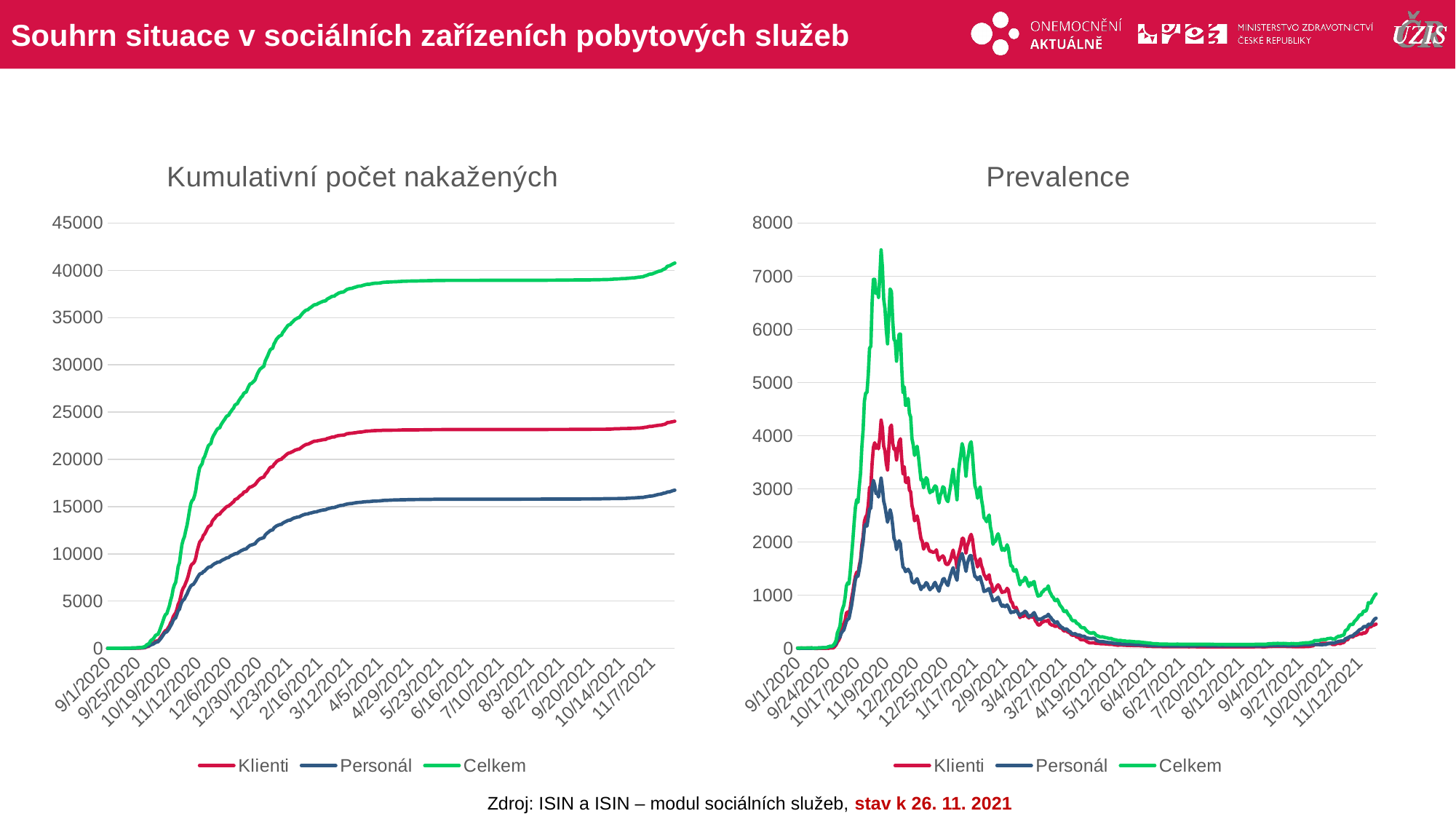

# Souhrn situace v sociálních zařízeních pobytových služeb

### Chart: Kumulativní počet nakažených

| Category | Klienti | Personál | Celkem |
|---|---|---|---|
| 44075 | 6.0 | 1.0 | 7.0 |
| 44076 | 6.0 | 1.0 | 7.0 |
| 44077 | 6.0 | 1.0 | 7.0 |
| 44078 | 6.0 | 4.0 | 10.0 |
| 44079 | 6.0 | 4.0 | 10.0 |
| 44080 | 6.0 | 4.0 | 10.0 |
| 44081 | 6.0 | 4.0 | 10.0 |
| 44082 | 7.0 | 4.0 | 11.0 |
| 44083 | 8.0 | 6.0 | 14.0 |
| 44084 | 8.0 | 7.0 | 15.0 |
| 44085 | 8.0 | 8.0 | 16.0 |
| 44086 | 11.0 | 9.0 | 20.0 |
| 44087 | 12.0 | 9.0 | 21.0 |
| 44088 | 12.0 | 12.0 | 24.0 |
| 44089 | 12.0 | 13.0 | 25.0 |
| 44090 | 12.0 | 15.0 | 27.0 |
| 44091 | 12.0 | 17.0 | 29.0 |
| 44092 | 14.0 | 19.0 | 33.0 |
| 44093 | 15.0 | 20.0 | 35.0 |
| 44094 | 18.0 | 24.0 | 42.0 |
| 44095 | 19.0 | 29.0 | 48.0 |
| 44096 | 19.0 | 33.0 | 52.0 |
| 44097 | 20.0 | 34.0 | 54.0 |
| 44098 | 23.0 | 38.0 | 61.0 |
| 44099 | 24.0 | 50.0 | 74.0 |
| 44100 | 29.0 | 57.0 | 86.0 |
| 44101 | 34.0 | 59.0 | 93.0 |
| 44102 | 37.0 | 63.0 | 100.0 |
| 44103 | 42.0 | 86.0 | 128.0 |
| 44104 | 70.0 | 96.0 | 166.0 |
| 44105 | 100.0 | 126.0 | 226.0 |
| 44106 | 160.0 | 218.0 | 378.0 |
| 44107 | 196.0 | 249.0 | 445.0 |
| 44108 | 250.0 | 278.0 | 528.0 |
| 44109 | 409.0 | 357.0 | 766.0 |
| 44110 | 491.0 | 403.0 | 894.0 |
| 44111 | 536.0 | 445.0 | 981.0 |
| 44112 | 614.0 | 529.0 | 1143.0 |
| 44113 | 753.0 | 616.0 | 1369.0 |
| 44114 | 783.0 | 667.0 | 1450.0 |
| 44115 | 794.0 | 692.0 | 1486.0 |
| 44116 | 932.0 | 846.0 | 1778.0 |
| 44117 | 1154.0 | 1000.0 | 2154.0 |
| 44118 | 1335.0 | 1190.0 | 2525.0 |
| 44119 | 1525.0 | 1386.0 | 2911.0 |
| 44120 | 1730.0 | 1597.0 | 3327.0 |
| 44121 | 1885.0 | 1700.0 | 3585.0 |
| 44122 | 1926.0 | 1748.0 | 3674.0 |
| 44123 | 2168.0 | 1936.0 | 4104.0 |
| 44124 | 2365.0 | 2128.0 | 4493.0 |
| 44125 | 2691.0 | 2385.0 | 5076.0 |
| 44126 | 2918.0 | 2620.0 | 5538.0 |
| 44127 | 3333.0 | 2954.0 | 6287.0 |
| 44128 | 3560.0 | 3141.0 | 6701.0 |
| 44129 | 3755.0 | 3231.0 | 6986.0 |
| 44130 | 4142.0 | 3603.0 | 7745.0 |
| 44131 | 4664.0 | 3999.0 | 8663.0 |
| 44132 | 4924.0 | 4132.0 | 9056.0 |
| 44133 | 5460.0 | 4600.0 | 10060.0 |
| 44134 | 6047.0 | 4931.0 | 10978.0 |
| 44135 | 6383.0 | 5113.0 | 11496.0 |
| 44136 | 6595.0 | 5229.0 | 11824.0 |
| 44137 | 6926.0 | 5525.0 | 12451.0 |
| 44138 | 7258.0 | 5754.0 | 13012.0 |
| 44139 | 7682.0 | 6081.0 | 13763.0 |
| 44140 | 8215.0 | 6359.0 | 14574.0 |
| 44141 | 8702.0 | 6598.0 | 15300.0 |
| 44142 | 8916.0 | 6714.0 | 15630.0 |
| 44143 | 8994.0 | 6761.0 | 15755.0 |
| 44144 | 9196.0 | 6957.0 | 16153.0 |
| 44145 | 9581.0 | 7159.0 | 16740.0 |
| 44146 | 10257.0 | 7420.0 | 17677.0 |
| 44147 | 10755.0 | 7649.0 | 18404.0 |
| 44148 | 11235.0 | 7853.0 | 19088.0 |
| 44149 | 11414.0 | 7925.0 | 19339.0 |
| 44150 | 11578.0 | 7955.0 | 19533.0 |
| 44151 | 11960.0 | 8130.0 | 20090.0 |
| 44152 | 12097.0 | 8176.0 | 20273.0 |
| 44153 | 12366.0 | 8337.0 | 20703.0 |
| 44154 | 12635.0 | 8462.0 | 21097.0 |
| 44155 | 12873.0 | 8582.0 | 21455.0 |
| 44156 | 12967.0 | 8616.0 | 21583.0 |
| 44157 | 13058.0 | 8633.0 | 21691.0 |
| 44158 | 13437.0 | 8773.0 | 22210.0 |
| 44159 | 13635.0 | 8878.0 | 22513.0 |
| 44160 | 13759.0 | 8970.0 | 22729.0 |
| 44161 | 13953.0 | 9025.0 | 22978.0 |
| 44162 | 14092.0 | 9107.0 | 23199.0 |
| 44163 | 14170.0 | 9130.0 | 23300.0 |
| 44164 | 14198.0 | 9145.0 | 23343.0 |
| 44165 | 14413.0 | 9253.0 | 23666.0 |
| 44166 | 14536.0 | 9338.0 | 23874.0 |
| 44167 | 14668.0 | 9404.0 | 24072.0 |
| 44168 | 14800.0 | 9459.0 | 24259.0 |
| 44169 | 14941.0 | 9548.0 | 24489.0 |
| 44170 | 15030.0 | 9587.0 | 24617.0 |
| 44171 | 15050.0 | 9611.0 | 24661.0 |
| 44172 | 15192.0 | 9733.0 | 24925.0 |
| 44173 | 15281.0 | 9809.0 | 25090.0 |
| 44174 | 15422.0 | 9871.0 | 25293.0 |
| 44175 | 15506.0 | 9931.0 | 25437.0 |
| 44176 | 15736.0 | 10009.0 | 25745.0 |
| 44177 | 15803.0 | 10030.0 | 25833.0 |
| 44178 | 15853.0 | 10046.0 | 25899.0 |
| 44179 | 16001.0 | 10176.0 | 26177.0 |
| 44180 | 16134.0 | 10248.0 | 26382.0 |
| 44181 | 16234.0 | 10342.0 | 26576.0 |
| 44182 | 16302.0 | 10393.0 | 26695.0 |
| 44183 | 16517.0 | 10468.0 | 26985.0 |
| 44184 | 16578.0 | 10495.0 | 27073.0 |
| 44185 | 16599.0 | 10522.0 | 27121.0 |
| 44186 | 16777.0 | 10679.0 | 27456.0 |
| 44187 | 16952.0 | 10789.0 | 27741.0 |
| 44188 | 17074.0 | 10903.0 | 27977.0 |
| 44189 | 17092.0 | 10931.0 | 28023.0 |
| 44190 | 17163.0 | 10975.0 | 28138.0 |
| 44191 | 17241.0 | 11024.0 | 28265.0 |
| 44192 | 17338.0 | 11070.0 | 28408.0 |
| 44193 | 17503.0 | 11259.0 | 28762.0 |
| 44194 | 17688.0 | 11404.0 | 29092.0 |
| 44195 | 17832.0 | 11514.0 | 29346.0 |
| 44196 | 17965.0 | 11598.0 | 29563.0 |
| 44197 | 18030.0 | 11626.0 | 29656.0 |
| 44198 | 18089.0 | 11683.0 | 29772.0 |
| 44199 | 18130.0 | 11718.0 | 29848.0 |
| 44200 | 18398.0 | 11985.0 | 30383.0 |
| 44201 | 18550.0 | 12128.0 | 30678.0 |
| 44202 | 18714.0 | 12239.0 | 30953.0 |
| 44203 | 18947.0 | 12337.0 | 31284.0 |
| 44204 | 19132.0 | 12457.0 | 31589.0 |
| 44205 | 19193.0 | 12505.0 | 31698.0 |
| 44206 | 19223.0 | 12529.0 | 31752.0 |
| 44207 | 19461.0 | 12756.0 | 32217.0 |
| 44208 | 19587.0 | 12851.0 | 32438.0 |
| 44209 | 19761.0 | 12957.0 | 32718.0 |
| 44210 | 19858.0 | 13010.0 | 32868.0 |
| 44211 | 19943.0 | 13074.0 | 33017.0 |
| 44212 | 19978.0 | 13105.0 | 33083.0 |
| 44213 | 20023.0 | 13131.0 | 33154.0 |
| 44214 | 20184.0 | 13254.0 | 33438.0 |
| 44215 | 20262.0 | 13328.0 | 33590.0 |
| 44216 | 20408.0 | 13399.0 | 33807.0 |
| 44217 | 20514.0 | 13458.0 | 33972.0 |
| 44218 | 20628.0 | 13536.0 | 34164.0 |
| 44219 | 20681.0 | 13562.0 | 34243.0 |
| 44220 | 20705.0 | 13573.0 | 34278.0 |
| 44221 | 20790.0 | 13662.0 | 34452.0 |
| 44222 | 20831.0 | 13738.0 | 34569.0 |
| 44223 | 20926.0 | 13797.0 | 34723.0 |
| 44224 | 20992.0 | 13829.0 | 34821.0 |
| 44225 | 21029.0 | 13875.0 | 34904.0 |
| 44226 | 21078.0 | 13904.0 | 34982.0 |
| 44227 | 21087.0 | 13913.0 | 35000.0 |
| 44228 | 21192.0 | 13991.0 | 35183.0 |
| 44229 | 21286.0 | 14059.0 | 35345.0 |
| 44230 | 21388.0 | 14115.0 | 35503.0 |
| 44231 | 21470.0 | 14156.0 | 35626.0 |
| 44232 | 21554.0 | 14202.0 | 35756.0 |
| 44233 | 21596.0 | 14212.0 | 35808.0 |
| 44234 | 21612.0 | 14229.0 | 35841.0 |
| 44235 | 21676.0 | 14297.0 | 35973.0 |
| 44236 | 21742.0 | 14318.0 | 36060.0 |
| 44237 | 21809.0 | 14351.0 | 36160.0 |
| 44238 | 21874.0 | 14389.0 | 36263.0 |
| 44239 | 21926.0 | 14428.0 | 36354.0 |
| 44240 | 21934.0 | 14443.0 | 36377.0 |
| 44241 | 21947.0 | 14453.0 | 36400.0 |
| 44242 | 21984.0 | 14515.0 | 36499.0 |
| 44243 | 22002.0 | 14548.0 | 36550.0 |
| 44244 | 22032.0 | 14584.0 | 36616.0 |
| 44245 | 22060.0 | 14612.0 | 36672.0 |
| 44246 | 22086.0 | 14646.0 | 36732.0 |
| 44247 | 22104.0 | 14652.0 | 36756.0 |
| 44248 | 22109.0 | 14670.0 | 36779.0 |
| 44249 | 22199.0 | 14741.0 | 36940.0 |
| 44250 | 22234.0 | 14785.0 | 37019.0 |
| 44251 | 22268.0 | 14819.0 | 37087.0 |
| 44252 | 22314.0 | 14850.0 | 37164.0 |
| 44253 | 22360.0 | 14888.0 | 37248.0 |
| 44254 | 22369.0 | 14897.0 | 37266.0 |
| 44255 | 22372.0 | 14906.0 | 37278.0 |
| 44256 | 22450.0 | 14962.0 | 37412.0 |
| 44257 | 22478.0 | 15000.0 | 37478.0 |
| 44258 | 22524.0 | 15055.0 | 37579.0 |
| 44259 | 22533.0 | 15092.0 | 37625.0 |
| 44260 | 22555.0 | 15120.0 | 37675.0 |
| 44261 | 22560.0 | 15134.0 | 37694.0 |
| 44262 | 22565.0 | 15143.0 | 37708.0 |
| 44263 | 22592.0 | 15202.0 | 37794.0 |
| 44264 | 22664.0 | 15239.0 | 37903.0 |
| 44265 | 22719.0 | 15268.0 | 37987.0 |
| 44266 | 22731.0 | 15294.0 | 38025.0 |
| 44267 | 22756.0 | 15312.0 | 38068.0 |
| 44268 | 22765.0 | 15323.0 | 38088.0 |
| 44269 | 22771.0 | 15330.0 | 38101.0 |
| 44270 | 22797.0 | 15365.0 | 38162.0 |
| 44271 | 22817.0 | 15388.0 | 38205.0 |
| 44272 | 22824.0 | 15411.0 | 38235.0 |
| 44273 | 22861.0 | 15427.0 | 38288.0 |
| 44274 | 22879.0 | 15447.0 | 38326.0 |
| 44275 | 22888.0 | 15448.0 | 38336.0 |
| 44276 | 22892.0 | 15452.0 | 38344.0 |
| 44277 | 22906.0 | 15480.0 | 38386.0 |
| 44278 | 22935.0 | 15498.0 | 38433.0 |
| 44279 | 22954.0 | 15508.0 | 38462.0 |
| 44280 | 22985.0 | 15516.0 | 38501.0 |
| 44281 | 22991.0 | 15532.0 | 38523.0 |
| 44282 | 22994.0 | 15535.0 | 38529.0 |
| 44283 | 22998.0 | 15536.0 | 38534.0 |
| 44284 | 23019.0 | 15554.0 | 38573.0 |
| 44285 | 23029.0 | 15567.0 | 38596.0 |
| 44286 | 23038.0 | 15580.0 | 38618.0 |
| 44287 | 23047.0 | 15591.0 | 38638.0 |
| 44288 | 23050.0 | 15594.0 | 38644.0 |
| 44289 | 23053.0 | 15597.0 | 38650.0 |
| 44290 | 23055.0 | 15599.0 | 38654.0 |
| 44291 | 23056.0 | 15604.0 | 38660.0 |
| 44292 | 23061.0 | 15624.0 | 38685.0 |
| 44293 | 23079.0 | 15640.0 | 38719.0 |
| 44294 | 23080.0 | 15656.0 | 38736.0 |
| 44295 | 23083.0 | 15664.0 | 38747.0 |
| 44296 | 23084.0 | 15668.0 | 38752.0 |
| 44297 | 23084.0 | 15669.0 | 38753.0 |
| 44298 | 23084.0 | 15677.0 | 38761.0 |
| 44299 | 23086.0 | 15683.0 | 38769.0 |
| 44300 | 23087.0 | 15687.0 | 38774.0 |
| 44301 | 23090.0 | 15693.0 | 38783.0 |
| 44302 | 23091.0 | 15699.0 | 38790.0 |
| 44303 | 23092.0 | 15700.0 | 38792.0 |
| 44304 | 23093.0 | 15701.0 | 38794.0 |
| 44305 | 23098.0 | 15711.0 | 38809.0 |
| 44306 | 23102.0 | 15714.0 | 38816.0 |
| 44307 | 23105.0 | 15717.0 | 38822.0 |
| 44308 | 23114.0 | 15721.0 | 38835.0 |
| 44309 | 23118.0 | 15724.0 | 38842.0 |
| 44310 | 23119.0 | 15725.0 | 38844.0 |
| 44311 | 23119.0 | 15725.0 | 38844.0 |
| 44312 | 23120.0 | 15731.0 | 38851.0 |
| 44313 | 23123.0 | 15737.0 | 38860.0 |
| 44314 | 23124.0 | 15739.0 | 38863.0 |
| 44315 | 23126.0 | 15741.0 | 38867.0 |
| 44316 | 23127.0 | 15745.0 | 38872.0 |
| 44317 | 23127.0 | 15745.0 | 38872.0 |
| 44318 | 23127.0 | 15746.0 | 38873.0 |
| 44319 | 23127.0 | 15748.0 | 38875.0 |
| 44320 | 23127.0 | 15750.0 | 38877.0 |
| 44321 | 23129.0 | 15751.0 | 38880.0 |
| 44322 | 23129.0 | 15756.0 | 38885.0 |
| 44323 | 23130.0 | 15758.0 | 38888.0 |
| 44324 | 23130.0 | 15759.0 | 38889.0 |
| 44325 | 23133.0 | 15759.0 | 38892.0 |
| 44326 | 23138.0 | 15760.0 | 38898.0 |
| 44327 | 23140.0 | 15764.0 | 38904.0 |
| 44328 | 23140.0 | 15764.0 | 38904.0 |
| 44329 | 23142.0 | 15766.0 | 38908.0 |
| 44330 | 23145.0 | 15767.0 | 38912.0 |
| 44331 | 23146.0 | 15767.0 | 38913.0 |
| 44332 | 23146.0 | 15767.0 | 38913.0 |
| 44333 | 23149.0 | 15771.0 | 38920.0 |
| 44334 | 23149.0 | 15775.0 | 38924.0 |
| 44335 | 23151.0 | 15776.0 | 38927.0 |
| 44336 | 23151.0 | 15779.0 | 38930.0 |
| 44337 | 23151.0 | 15779.0 | 38930.0 |
| 44338 | 23151.0 | 15779.0 | 38930.0 |
| 44339 | 23151.0 | 15779.0 | 38930.0 |
| 44340 | 23153.0 | 15781.0 | 38934.0 |
| 44341 | 23153.0 | 15782.0 | 38935.0 |
| 44342 | 23153.0 | 15783.0 | 38936.0 |
| 44343 | 23153.0 | 15784.0 | 38937.0 |
| 44344 | 23153.0 | 15784.0 | 38937.0 |
| 44345 | 23153.0 | 15784.0 | 38937.0 |
| 44346 | 23153.0 | 15784.0 | 38937.0 |
| 44347 | 23153.0 | 15784.0 | 38937.0 |
| 44348 | 23153.0 | 15784.0 | 38937.0 |
| 44349 | 23156.0 | 15784.0 | 38940.0 |
| 44350 | 23157.0 | 15785.0 | 38942.0 |
| 44351 | 23157.0 | 15785.0 | 38942.0 |
| 44352 | 23157.0 | 15785.0 | 38942.0 |
| 44353 | 23157.0 | 15785.0 | 38942.0 |
| 44354 | 23157.0 | 15785.0 | 38942.0 |
| 44355 | 23157.0 | 15785.0 | 38942.0 |
| 44356 | 23157.0 | 15785.0 | 38942.0 |
| 44357 | 23157.0 | 15785.0 | 38942.0 |
| 44358 | 23158.0 | 15785.0 | 38943.0 |
| 44359 | 23158.0 | 15785.0 | 38943.0 |
| 44360 | 23158.0 | 15785.0 | 38943.0 |
| 44361 | 23158.0 | 15785.0 | 38943.0 |
| 44362 | 23158.0 | 15785.0 | 38943.0 |
| 44363 | 23158.0 | 15785.0 | 38943.0 |
| 44364 | 23159.0 | 15785.0 | 38944.0 |
| 44365 | 23159.0 | 15785.0 | 38944.0 |
| 44366 | 23159.0 | 15785.0 | 38944.0 |
| 44367 | 23159.0 | 15785.0 | 38944.0 |
| 44368 | 23159.0 | 15785.0 | 38944.0 |
| 44369 | 23159.0 | 15785.0 | 38944.0 |
| 44370 | 23160.0 | 15785.0 | 38945.0 |
| 44371 | 23161.0 | 15785.0 | 38946.0 |
| 44372 | 23161.0 | 15785.0 | 38946.0 |
| 44373 | 23161.0 | 15785.0 | 38946.0 |
| 44374 | 23161.0 | 15785.0 | 38946.0 |
| 44375 | 23161.0 | 15785.0 | 38946.0 |
| 44376 | 23161.0 | 15785.0 | 38946.0 |
| 44377 | 23161.0 | 15786.0 | 38947.0 |
| 44378 | 23162.0 | 15786.0 | 38948.0 |
| 44379 | 23162.0 | 15786.0 | 38948.0 |
| 44380 | 23162.0 | 15786.0 | 38948.0 |
| 44381 | 23163.0 | 15786.0 | 38949.0 |
| 44382 | 23163.0 | 15786.0 | 38949.0 |
| 44383 | 23163.0 | 15786.0 | 38949.0 |
| 44384 | 23163.0 | 15786.0 | 38949.0 |
| 44385 | 23164.0 | 15786.0 | 38950.0 |
| 44386 | 23164.0 | 15786.0 | 38950.0 |
| 44387 | 23164.0 | 15786.0 | 38950.0 |
| 44388 | 23164.0 | 15787.0 | 38951.0 |
| 44389 | 23164.0 | 15787.0 | 38951.0 |
| 44390 | 23164.0 | 15787.0 | 38951.0 |
| 44391 | 23164.0 | 15787.0 | 38951.0 |
| 44392 | 23164.0 | 15787.0 | 38951.0 |
| 44393 | 23164.0 | 15787.0 | 38951.0 |
| 44394 | 23164.0 | 15787.0 | 38951.0 |
| 44395 | 23164.0 | 15787.0 | 38951.0 |
| 44396 | 23164.0 | 15787.0 | 38951.0 |
| 44397 | 23164.0 | 15787.0 | 38951.0 |
| 44398 | 23164.0 | 15788.0 | 38952.0 |
| 44399 | 23164.0 | 15788.0 | 38952.0 |
| 44400 | 23164.0 | 15788.0 | 38952.0 |
| 44401 | 23165.0 | 15788.0 | 38953.0 |
| 44402 | 23165.0 | 15788.0 | 38953.0 |
| 44403 | 23165.0 | 15788.0 | 38953.0 |
| 44404 | 23165.0 | 15789.0 | 38954.0 |
| 44405 | 23165.0 | 15791.0 | 38956.0 |
| 44406 | 23165.0 | 15791.0 | 38956.0 |
| 44407 | 23165.0 | 15791.0 | 38956.0 |
| 44408 | 23165.0 | 15791.0 | 38956.0 |
| 44409 | 23165.0 | 15791.0 | 38956.0 |
| 44410 | 23165.0 | 15791.0 | 38956.0 |
| 44411 | 23165.0 | 15791.0 | 38956.0 |
| 44412 | 23165.0 | 15791.0 | 38956.0 |
| 44413 | 23165.0 | 15791.0 | 38956.0 |
| 44414 | 23165.0 | 15791.0 | 38956.0 |
| 44415 | 23165.0 | 15791.0 | 38956.0 |
| 44416 | 23165.0 | 15792.0 | 38957.0 |
| 44417 | 23165.0 | 15792.0 | 38957.0 |
| 44418 | 23165.0 | 15792.0 | 38957.0 |
| 44419 | 23165.0 | 15793.0 | 38958.0 |
| 44420 | 23165.0 | 15793.0 | 38958.0 |
| 44421 | 23165.0 | 15793.0 | 38958.0 |
| 44422 | 23165.0 | 15793.0 | 38958.0 |
| 44423 | 23165.0 | 15793.0 | 38958.0 |
| 44424 | 23166.0 | 15793.0 | 38959.0 |
| 44425 | 23167.0 | 15793.0 | 38960.0 |
| 44426 | 23167.0 | 15793.0 | 38960.0 |
| 44427 | 23168.0 | 15793.0 | 38961.0 |
| 44428 | 23168.0 | 15793.0 | 38961.0 |
| 44429 | 23168.0 | 15793.0 | 38961.0 |
| 44430 | 23168.0 | 15793.0 | 38961.0 |
| 44431 | 23170.0 | 15794.0 | 38964.0 |
| 44432 | 23170.0 | 15794.0 | 38964.0 |
| 44433 | 23170.0 | 15794.0 | 38964.0 |
| 44434 | 23170.0 | 15795.0 | 38965.0 |
| 44435 | 23170.0 | 15796.0 | 38966.0 |
| 44436 | 23170.0 | 15797.0 | 38967.0 |
| 44437 | 23170.0 | 15797.0 | 38967.0 |
| 44438 | 23170.0 | 15797.0 | 38967.0 |
| 44439 | 23170.0 | 15797.0 | 38967.0 |
| 44440 | 23171.0 | 15799.0 | 38970.0 |
| 44441 | 23175.0 | 15800.0 | 38975.0 |
| 44442 | 23177.0 | 15801.0 | 38978.0 |
| 44443 | 23178.0 | 15801.0 | 38979.0 |
| 44444 | 23178.0 | 15801.0 | 38979.0 |
| 44445 | 23182.0 | 15802.0 | 38984.0 |
| 44446 | 23182.0 | 15804.0 | 38986.0 |
| 44447 | 23182.0 | 15805.0 | 38987.0 |
| 44448 | 23183.0 | 15806.0 | 38989.0 |
| 44449 | 23183.0 | 15806.0 | 38989.0 |
| 44450 | 23183.0 | 15806.0 | 38989.0 |
| 44451 | 23183.0 | 15807.0 | 38990.0 |
| 44452 | 23184.0 | 15807.0 | 38991.0 |
| 44453 | 23184.0 | 15808.0 | 38992.0 |
| 44454 | 23184.0 | 15808.0 | 38992.0 |
| 44455 | 23184.0 | 15808.0 | 38992.0 |
| 44456 | 23184.0 | 15808.0 | 38992.0 |
| 44457 | 23184.0 | 15809.0 | 38993.0 |
| 44458 | 23184.0 | 15809.0 | 38993.0 |
| 44459 | 23185.0 | 15813.0 | 38998.0 |
| 44460 | 23188.0 | 15816.0 | 39004.0 |
| 44461 | 23189.0 | 15818.0 | 39007.0 |
| 44462 | 23189.0 | 15818.0 | 39007.0 |
| 44463 | 23189.0 | 15818.0 | 39007.0 |
| 44464 | 23189.0 | 15819.0 | 39008.0 |
| 44465 | 23189.0 | 15819.0 | 39008.0 |
| 44466 | 23191.0 | 15824.0 | 39015.0 |
| 44467 | 23191.0 | 15826.0 | 39017.0 |
| 44468 | 23192.0 | 15833.0 | 39025.0 |
| 44469 | 23192.0 | 15836.0 | 39028.0 |
| 44470 | 23193.0 | 15838.0 | 39031.0 |
| 44471 | 23194.0 | 15838.0 | 39032.0 |
| 44472 | 23195.0 | 15838.0 | 39033.0 |
| 44473 | 23197.0 | 15841.0 | 39038.0 |
| 44474 | 23199.0 | 15846.0 | 39045.0 |
| 44475 | 23210.0 | 15848.0 | 39058.0 |
| 44476 | 23212.0 | 15849.0 | 39061.0 |
| 44477 | 23237.0 | 15851.0 | 39088.0 |
| 44478 | 23238.0 | 15852.0 | 39090.0 |
| 44479 | 23238.0 | 15852.0 | 39090.0 |
| 44480 | 23239.0 | 15854.0 | 39093.0 |
| 44481 | 23239.0 | 15857.0 | 39096.0 |
| 44482 | 23259.0 | 15858.0 | 39117.0 |
| 44483 | 23262.0 | 15861.0 | 39123.0 |
| 44484 | 23264.0 | 15867.0 | 39131.0 |
| 44485 | 23264.0 | 15869.0 | 39133.0 |
| 44486 | 23264.0 | 15870.0 | 39134.0 |
| 44487 | 23270.0 | 15882.0 | 39152.0 |
| 44488 | 23274.0 | 15889.0 | 39163.0 |
| 44489 | 23278.0 | 15898.0 | 39176.0 |
| 44490 | 23280.0 | 15905.0 | 39185.0 |
| 44491 | 23285.0 | 15915.0 | 39200.0 |
| 44492 | 23286.0 | 15915.0 | 39201.0 |
| 44493 | 23287.0 | 15918.0 | 39205.0 |
| 44494 | 23301.0 | 15935.0 | 39236.0 |
| 44495 | 23310.0 | 15940.0 | 39250.0 |
| 44496 | 23320.0 | 15955.0 | 39275.0 |
| 44497 | 23320.0 | 15958.0 | 39278.0 |
| 44498 | 23338.0 | 15966.0 | 39304.0 |
| 44499 | 23345.0 | 15971.0 | 39316.0 |
| 44500 | 23356.0 | 15975.0 | 39331.0 |
| 44501 | 23391.0 | 16014.0 | 39405.0 |
| 44502 | 23404.0 | 16037.0 | 39441.0 |
| 44503 | 23420.0 | 16056.0 | 39476.0 |
| 44504 | 23464.0 | 16080.0 | 39544.0 |
| 44505 | 23487.0 | 16104.0 | 39591.0 |
| 44506 | 23493.0 | 16115.0 | 39608.0 |
| 44507 | 23497.0 | 16120.0 | 39617.0 |
| 44508 | 23525.0 | 16155.0 | 39680.0 |
| 44509 | 23547.0 | 16183.0 | 39730.0 |
| 44510 | 23566.0 | 16218.0 | 39784.0 |
| 44511 | 23587.0 | 16253.0 | 39840.0 |
| 44512 | 23604.0 | 16285.0 | 39889.0 |
| 44513 | 23618.0 | 16308.0 | 39926.0 |
| 44514 | 23623.0 | 16323.0 | 39946.0 |
| 44515 | 23660.0 | 16366.0 | 40026.0 |
| 44516 | 23685.0 | 16418.0 | 40103.0 |
| 44517 | 23719.0 | 16433.0 | 40152.0 |
| 44518 | 23777.0 | 16473.0 | 40250.0 |
| 44519 | 23886.0 | 16535.0 | 40421.0 |
| 44520 | 23907.0 | 16560.0 | 40467.0 |
| 44521 | 23920.0 | 16568.0 | 40488.0 |
| 44522 | 23959.0 | 16615.0 | 40574.0 |
| 44523 | 23979.0 | 16667.0 | 40646.0 |
| 44524 | 24004.0 | 16710.0 | 40714.0 |
| 44525 | 24036.0 | 16737.0 | 40773.0 |

### Chart: Prevalence

| Category | Klienti | Personál | Celkem |
|---|---|---|---|
| 44075 | 6.0 | 1.0 | 7.0 |
| 44076 | 6.0 | 0.0 | 6.0 |
| 44077 | 6.0 | 0.0 | 6.0 |
| 44078 | 6.0 | 3.0 | 9.0 |
| 44079 | 6.0 | 1.0 | 7.0 |
| 44080 | 6.0 | 1.0 | 7.0 |
| 44081 | 6.0 | 1.0 | 7.0 |
| 44082 | 7.0 | 1.0 | 8.0 |
| 44083 | 7.0 | 3.0 | 10.0 |
| 44084 | 6.0 | 3.0 | 9.0 |
| 44085 | 6.0 | 3.0 | 9.0 |
| 44086 | 9.0 | 3.0 | 12.0 |
| 44087 | 1.0 | 2.0 | 3.0 |
| 44088 | 0.0 | 5.0 | 5.0 |
| 44089 | 0.0 | 5.0 | 5.0 |
| 44090 | 0.0 | 7.0 | 7.0 |
| 44091 | 0.0 | 8.0 | 8.0 |
| 44092 | 2.0 | 8.0 | 10.0 |
| 44093 | 1.0 | 8.0 | 9.0 |
| 44094 | 3.0 | 11.0 | 14.0 |
| 44095 | 1.0 | 12.0 | 13.0 |
| 44096 | 0.0 | 13.0 | 13.0 |
| 44097 | 1.0 | 13.0 | 14.0 |
| 44098 | 4.0 | 17.0 | 21.0 |
| 44099 | 2.0 | 28.0 | 30.0 |
| 44100 | 7.0 | 32.0 | 39.0 |
| 44101 | 7.0 | 33.0 | 40.0 |
| 44102 | 7.0 | 36.0 | 43.0 |
| 44103 | 11.0 | 55.0 | 66.0 |
| 44104 | 38.0 | 60.0 | 98.0 |
| 44105 | 66.0 | 88.0 | 154.0 |
| 44106 | 119.0 | 174.0 | 293.0 |
| 44107 | 154.0 | 199.0 | 353.0 |
| 44108 | 206.0 | 212.0 | 418.0 |
| 44109 | 355.0 | 285.0 | 640.0 |
| 44110 | 427.0 | 321.0 | 748.0 |
| 44111 | 465.0 | 348.0 | 813.0 |
| 44112 | 533.0 | 428.0 | 961.0 |
| 44113 | 665.0 | 509.0 | 1174.0 |
| 44114 | 685.0 | 547.0 | 1232.0 |
| 44115 | 652.0 | 561.0 | 1213.0 |
| 44116 | 765.0 | 681.0 | 1446.0 |
| 44117 | 935.0 | 801.0 | 1736.0 |
| 44118 | 1065.0 | 965.0 | 2030.0 |
| 44119 | 1230.0 | 1130.0 | 2360.0 |
| 44120 | 1358.0 | 1296.0 | 2654.0 |
| 44121 | 1435.0 | 1362.0 | 2797.0 |
| 44122 | 1389.0 | 1357.0 | 2746.0 |
| 44123 | 1559.0 | 1491.0 | 3050.0 |
| 44124 | 1669.0 | 1630.0 | 3299.0 |
| 44125 | 1947.0 | 1846.0 | 3793.0 |
| 44126 | 2103.0 | 2003.0 | 4106.0 |
| 44127 | 2389.0 | 2261.0 | 4650.0 |
| 44128 | 2471.0 | 2334.0 | 4805.0 |
| 44129 | 2514.0 | 2299.0 | 4813.0 |
| 44130 | 2694.0 | 2455.0 | 5149.0 |
| 44131 | 3023.0 | 2624.0 | 5647.0 |
| 44132 | 3048.0 | 2636.0 | 5684.0 |
| 44133 | 3485.0 | 3028.0 | 6513.0 |
| 44134 | 3782.0 | 3160.0 | 6942.0 |
| 44135 | 3869.0 | 3073.0 | 6942.0 |
| 44136 | 3764.0 | 2913.0 | 6677.0 |
| 44137 | 3826.0 | 2925.0 | 6751.0 |
| 44138 | 3754.0 | 2848.0 | 6602.0 |
| 44139 | 3965.0 | 3032.0 | 6997.0 |
| 44140 | 4294.0 | 3203.0 | 7497.0 |
| 44141 | 4151.0 | 3021.0 | 7172.0 |
| 44142 | 3802.0 | 2771.0 | 6573.0 |
| 44143 | 3721.0 | 2670.0 | 6391.0 |
| 44144 | 3474.0 | 2517.0 | 5991.0 |
| 44145 | 3356.0 | 2373.0 | 5729.0 |
| 44146 | 3774.0 | 2488.0 | 6262.0 |
| 44147 | 4154.0 | 2608.0 | 6762.0 |
| 44148 | 4201.0 | 2510.0 | 6711.0 |
| 44149 | 3859.0 | 2308.0 | 6167.0 |
| 44150 | 3746.0 | 2065.0 | 5811.0 |
| 44151 | 3759.0 | 2016.0 | 5775.0 |
| 44152 | 3545.0 | 1858.0 | 5403.0 |
| 44153 | 3737.0 | 1957.0 | 5694.0 |
| 44154 | 3887.0 | 2025.0 | 5912.0 |
| 44155 | 3943.0 | 1970.0 | 5913.0 |
| 44156 | 3563.0 | 1714.0 | 5277.0 |
| 44157 | 3287.0 | 1530.0 | 4817.0 |
| 44158 | 3412.0 | 1508.0 | 4920.0 |
| 44159 | 3127.0 | 1444.0 | 4571.0 |
| 44160 | 3120.0 | 1466.0 | 4586.0 |
| 44161 | 3213.0 | 1488.0 | 4701.0 |
| 44162 | 2977.0 | 1445.0 | 4422.0 |
| 44163 | 2945.0 | 1408.0 | 4353.0 |
| 44164 | 2685.0 | 1261.0 | 3946.0 |
| 44165 | 2587.0 | 1238.0 | 3825.0 |
| 44166 | 2400.0 | 1231.0 | 3631.0 |
| 44167 | 2432.0 | 1277.0 | 3709.0 |
| 44168 | 2492.0 | 1311.0 | 3803.0 |
| 44169 | 2380.0 | 1242.0 | 3622.0 |
| 44170 | 2214.0 | 1180.0 | 3394.0 |
| 44171 | 2061.0 | 1105.0 | 3166.0 |
| 44172 | 2013.0 | 1166.0 | 3179.0 |
| 44173 | 1867.0 | 1153.0 | 3020.0 |
| 44174 | 1922.0 | 1190.0 | 3112.0 |
| 44175 | 1974.0 | 1237.0 | 3211.0 |
| 44176 | 1961.0 | 1215.0 | 3176.0 |
| 44177 | 1869.0 | 1144.0 | 3013.0 |
| 44178 | 1823.0 | 1102.0 | 2925.0 |
| 44179 | 1827.0 | 1138.0 | 2965.0 |
| 44180 | 1809.0 | 1142.0 | 2951.0 |
| 44181 | 1810.0 | 1209.0 | 3019.0 |
| 44182 | 1814.0 | 1242.0 | 3056.0 |
| 44183 | 1855.0 | 1180.0 | 3035.0 |
| 44184 | 1726.0 | 1124.0 | 2850.0 |
| 44185 | 1659.0 | 1074.0 | 2733.0 |
| 44186 | 1706.0 | 1171.0 | 2877.0 |
| 44187 | 1718.0 | 1215.0 | 2933.0 |
| 44188 | 1741.0 | 1299.0 | 3040.0 |
| 44189 | 1707.0 | 1314.0 | 3021.0 |
| 44190 | 1604.0 | 1258.0 | 2862.0 |
| 44191 | 1579.0 | 1214.0 | 2793.0 |
| 44192 | 1578.0 | 1182.0 | 2760.0 |
| 44193 | 1622.0 | 1292.0 | 2914.0 |
| 44194 | 1669.0 | 1379.0 | 3048.0 |
| 44195 | 1767.0 | 1453.0 | 3220.0 |
| 44196 | 1849.0 | 1518.0 | 3367.0 |
| 44197 | 1715.0 | 1422.0 | 3137.0 |
| 44198 | 1681.0 | 1348.0 | 3029.0 |
| 44199 | 1515.0 | 1281.0 | 2796.0 |
| 44200 | 1746.0 | 1532.0 | 3278.0 |
| 44201 | 1834.0 | 1652.0 | 3486.0 |
| 44202 | 1926.0 | 1725.0 | 3651.0 |
| 44203 | 2069.0 | 1784.0 | 3853.0 |
| 44204 | 2070.0 | 1683.0 | 3753.0 |
| 44205 | 1937.0 | 1568.0 | 3505.0 |
| 44206 | 1790.0 | 1449.0 | 3239.0 |
| 44207 | 1931.0 | 1592.0 | 3523.0 |
| 44208 | 1995.0 | 1674.0 | 3669.0 |
| 44209 | 2098.0 | 1743.0 | 3841.0 |
| 44210 | 2144.0 | 1744.0 | 3888.0 |
| 44211 | 2058.0 | 1601.0 | 3659.0 |
| 44212 | 1863.0 | 1455.0 | 3318.0 |
| 44213 | 1707.0 | 1347.0 | 3054.0 |
| 44214 | 1646.0 | 1343.0 | 2989.0 |
| 44215 | 1532.0 | 1292.0 | 2824.0 |
| 44216 | 1616.0 | 1323.0 | 2939.0 |
| 44217 | 1686.0 | 1350.0 | 3036.0 |
| 44218 | 1556.0 | 1255.0 | 2811.0 |
| 44219 | 1491.0 | 1179.0 | 2670.0 |
| 44220 | 1390.0 | 1069.0 | 2459.0 |
| 44221 | 1352.0 | 1082.0 | 2434.0 |
| 44222 | 1297.0 | 1086.0 | 2383.0 |
| 44223 | 1348.0 | 1113.0 | 2461.0 |
| 44224 | 1384.0 | 1124.0 | 2508.0 |
| 44225 | 1242.0 | 1040.0 | 2282.0 |
| 44226 | 1200.0 | 973.0 | 2173.0 |
| 44227 | 1063.0 | 895.0 | 1958.0 |
| 44228 | 1090.0 | 914.0 | 2004.0 |
| 44229 | 1113.0 | 904.0 | 2017.0 |
| 44230 | 1168.0 | 940.0 | 2108.0 |
| 44231 | 1196.0 | 960.0 | 2156.0 |
| 44232 | 1168.0 | 905.0 | 2073.0 |
| 44233 | 1106.0 | 835.0 | 1941.0 |
| 44234 | 1052.0 | 793.0 | 1845.0 |
| 44235 | 1066.0 | 814.0 | 1880.0 |
| 44236 | 1061.0 | 782.0 | 1843.0 |
| 44237 | 1084.0 | 794.0 | 1878.0 |
| 44238 | 1130.0 | 819.0 | 1949.0 |
| 44239 | 1095.0 | 781.0 | 1876.0 |
| 44240 | 974.0 | 722.0 | 1696.0 |
| 44241 | 882.0 | 671.0 | 1553.0 |
| 44242 | 861.0 | 688.0 | 1549.0 |
| 44243 | 777.0 | 679.0 | 1456.0 |
| 44244 | 756.0 | 698.0 | 1454.0 |
| 44245 | 771.0 | 712.0 | 1483.0 |
| 44246 | 711.0 | 683.0 | 1394.0 |
| 44247 | 650.0 | 644.0 | 1294.0 |
| 44248 | 578.0 | 617.0 | 1195.0 |
| 44249 | 623.0 | 646.0 | 1269.0 |
| 44250 | 597.0 | 658.0 | 1255.0 |
| 44251 | 608.0 | 674.0 | 1282.0 |
| 44252 | 638.0 | 698.0 | 1336.0 |
| 44253 | 625.0 | 676.0 | 1301.0 |
| 44254 | 592.0 | 627.0 | 1219.0 |
| 44255 | 573.0 | 592.0 | 1165.0 |
| 44256 | 620.0 | 615.0 | 1235.0 |
| 44257 | 586.0 | 608.0 | 1194.0 |
| 44258 | 593.0 | 648.0 | 1241.0 |
| 44259 | 585.0 | 673.0 | 1258.0 |
| 44260 | 517.0 | 622.0 | 1139.0 |
| 44261 | 488.0 | 571.0 | 1059.0 |
| 44262 | 444.0 | 538.0 | 982.0 |
| 44263 | 439.0 | 555.0 | 994.0 |
| 44264 | 455.0 | 540.0 | 995.0 |
| 44265 | 496.0 | 560.0 | 1056.0 |
| 44266 | 495.0 | 575.0 | 1070.0 |
| 44267 | 516.0 | 591.0 | 1107.0 |
| 44268 | 513.0 | 601.0 | 1114.0 |
| 44269 | 513.0 | 607.0 | 1120.0 |
| 44270 | 534.0 | 642.0 | 1176.0 |
| 44271 | 470.0 | 603.0 | 1073.0 |
| 44272 | 449.0 | 579.0 | 1028.0 |
| 44273 | 436.0 | 541.0 | 977.0 |
| 44274 | 436.0 | 520.0 | 956.0 |
| 44275 | 416.0 | 487.0 | 903.0 |
| 44276 | 415.0 | 481.0 | 896.0 |
| 44277 | 421.0 | 502.0 | 923.0 |
| 44278 | 422.0 | 457.0 | 879.0 |
| 44279 | 387.0 | 432.0 | 819.0 |
| 44280 | 383.0 | 404.0 | 787.0 |
| 44281 | 365.0 | 392.0 | 757.0 |
| 44282 | 331.0 | 369.0 | 700.0 |
| 44283 | 330.0 | 361.0 | 691.0 |
| 44284 | 342.0 | 367.0 | 709.0 |
| 44285 | 310.0 | 352.0 | 662.0 |
| 44286 | 301.0 | 325.0 | 626.0 |
| 44287 | 286.0 | 315.0 | 601.0 |
| 44288 | 257.0 | 290.0 | 547.0 |
| 44289 | 247.0 | 274.0 | 521.0 |
| 44290 | 246.0 | 273.0 | 519.0 |
| 44291 | 244.0 | 276.0 | 520.0 |
| 44292 | 214.0 | 260.0 | 474.0 |
| 44293 | 211.0 | 253.0 | 464.0 |
| 44294 | 196.0 | 251.0 | 447.0 |
| 44295 | 167.0 | 245.0 | 412.0 |
| 44296 | 162.0 | 229.0 | 391.0 |
| 44297 | 161.0 | 225.0 | 386.0 |
| 44298 | 160.0 | 230.0 | 390.0 |
| 44299 | 150.0 | 206.0 | 356.0 |
| 44300 | 128.0 | 199.0 | 327.0 |
| 44301 | 118.0 | 192.0 | 310.0 |
| 44302 | 104.0 | 188.0 | 292.0 |
| 44303 | 102.0 | 187.0 | 289.0 |
| 44304 | 103.0 | 184.0 | 287.0 |
| 44305 | 107.0 | 192.0 | 299.0 |
| 44306 | 101.0 | 186.0 | 287.0 |
| 44307 | 94.0 | 162.0 | 256.0 |
| 44308 | 93.0 | 144.0 | 237.0 |
| 44309 | 95.0 | 136.0 | 231.0 |
| 44310 | 89.0 | 129.0 | 218.0 |
| 44311 | 88.0 | 127.0 | 215.0 |
| 44312 | 88.0 | 130.0 | 218.0 |
| 44313 | 86.0 | 126.0 | 212.0 |
| 44314 | 85.0 | 121.0 | 206.0 |
| 44315 | 84.0 | 117.0 | 201.0 |
| 44316 | 84.0 | 113.0 | 197.0 |
| 44317 | 78.0 | 109.0 | 187.0 |
| 44318 | 78.0 | 108.0 | 186.0 |
| 44319 | 78.0 | 110.0 | 188.0 |
| 44320 | 75.0 | 99.0 | 174.0 |
| 44321 | 71.0 | 95.0 | 166.0 |
| 44322 | 65.0 | 96.0 | 161.0 |
| 44323 | 64.0 | 94.0 | 158.0 |
| 44324 | 58.0 | 89.0 | 147.0 |
| 44325 | 61.0 | 87.0 | 148.0 |
| 44326 | 64.0 | 87.0 | 151.0 |
| 44327 | 64.0 | 83.0 | 147.0 |
| 44328 | 61.0 | 79.0 | 140.0 |
| 44329 | 60.0 | 79.0 | 139.0 |
| 44330 | 59.0 | 79.0 | 138.0 |
| 44331 | 57.0 | 76.0 | 133.0 |
| 44332 | 56.0 | 76.0 | 132.0 |
| 44333 | 58.0 | 77.0 | 135.0 |
| 44334 | 54.0 | 78.0 | 132.0 |
| 44335 | 56.0 | 73.0 | 129.0 |
| 44336 | 53.0 | 74.0 | 127.0 |
| 44337 | 53.0 | 73.0 | 126.0 |
| 44338 | 52.0 | 70.0 | 122.0 |
| 44339 | 51.0 | 70.0 | 121.0 |
| 44340 | 52.0 | 72.0 | 124.0 |
| 44341 | 51.0 | 70.0 | 121.0 |
| 44342 | 50.0 | 67.0 | 117.0 |
| 44343 | 48.0 | 66.0 | 114.0 |
| 44344 | 47.0 | 64.0 | 111.0 |
| 44345 | 47.0 | 62.0 | 109.0 |
| 44346 | 44.0 | 62.0 | 106.0 |
| 44347 | 43.0 | 61.0 | 104.0 |
| 44348 | 42.0 | 58.0 | 100.0 |
| 44349 | 45.0 | 55.0 | 100.0 |
| 44350 | 41.0 | 54.0 | 95.0 |
| 44351 | 37.0 | 53.0 | 90.0 |
| 44352 | 36.0 | 53.0 | 89.0 |
| 44353 | 36.0 | 53.0 | 89.0 |
| 44354 | 36.0 | 52.0 | 88.0 |
| 44355 | 36.0 | 50.0 | 86.0 |
| 44356 | 35.0 | 48.0 | 83.0 |
| 44357 | 34.0 | 48.0 | 82.0 |
| 44358 | 35.0 | 48.0 | 83.0 |
| 44359 | 32.0 | 48.0 | 80.0 |
| 44360 | 32.0 | 48.0 | 80.0 |
| 44361 | 32.0 | 48.0 | 80.0 |
| 44362 | 32.0 | 48.0 | 80.0 |
| 44363 | 32.0 | 48.0 | 80.0 |
| 44364 | 32.0 | 47.0 | 79.0 |
| 44365 | 32.0 | 47.0 | 79.0 |
| 44366 | 32.0 | 47.0 | 79.0 |
| 44367 | 32.0 | 47.0 | 79.0 |
| 44368 | 32.0 | 47.0 | 79.0 |
| 44369 | 32.0 | 47.0 | 79.0 |
| 44370 | 33.0 | 47.0 | 80.0 |
| 44371 | 33.0 | 47.0 | 80.0 |
| 44372 | 32.0 | 46.0 | 78.0 |
| 44373 | 32.0 | 46.0 | 78.0 |
| 44374 | 32.0 | 46.0 | 78.0 |
| 44375 | 32.0 | 46.0 | 78.0 |
| 44376 | 32.0 | 46.0 | 78.0 |
| 44377 | 31.0 | 47.0 | 78.0 |
| 44378 | 32.0 | 47.0 | 79.0 |
| 44379 | 30.0 | 47.0 | 77.0 |
| 44380 | 30.0 | 47.0 | 77.0 |
| 44381 | 31.0 | 47.0 | 78.0 |
| 44382 | 31.0 | 47.0 | 78.0 |
| 44383 | 31.0 | 47.0 | 78.0 |
| 44384 | 31.0 | 47.0 | 78.0 |
| 44385 | 30.0 | 47.0 | 77.0 |
| 44386 | 30.0 | 47.0 | 77.0 |
| 44387 | 30.0 | 47.0 | 77.0 |
| 44388 | 30.0 | 48.0 | 78.0 |
| 44389 | 30.0 | 48.0 | 78.0 |
| 44390 | 30.0 | 48.0 | 78.0 |
| 44391 | 30.0 | 48.0 | 78.0 |
| 44392 | 30.0 | 48.0 | 78.0 |
| 44393 | 30.0 | 47.0 | 77.0 |
| 44394 | 30.0 | 47.0 | 77.0 |
| 44395 | 30.0 | 47.0 | 77.0 |
| 44396 | 30.0 | 47.0 | 77.0 |
| 44397 | 29.0 | 47.0 | 76.0 |
| 44398 | 29.0 | 48.0 | 77.0 |
| 44399 | 29.0 | 47.0 | 76.0 |
| 44400 | 29.0 | 47.0 | 76.0 |
| 44401 | 30.0 | 46.0 | 76.0 |
| 44402 | 29.0 | 46.0 | 75.0 |
| 44403 | 29.0 | 45.0 | 74.0 |
| 44404 | 29.0 | 46.0 | 75.0 |
| 44405 | 29.0 | 47.0 | 76.0 |
| 44406 | 29.0 | 47.0 | 76.0 |
| 44407 | 28.0 | 47.0 | 75.0 |
| 44408 | 28.0 | 47.0 | 75.0 |
| 44409 | 28.0 | 47.0 | 75.0 |
| 44410 | 28.0 | 47.0 | 75.0 |
| 44411 | 27.0 | 47.0 | 74.0 |
| 44412 | 27.0 | 47.0 | 74.0 |
| 44413 | 27.0 | 46.0 | 73.0 |
| 44414 | 27.0 | 46.0 | 73.0 |
| 44415 | 27.0 | 46.0 | 73.0 |
| 44416 | 27.0 | 47.0 | 74.0 |
| 44417 | 27.0 | 47.0 | 74.0 |
| 44418 | 27.0 | 46.0 | 73.0 |
| 44419 | 27.0 | 46.0 | 73.0 |
| 44420 | 27.0 | 46.0 | 73.0 |
| 44421 | 27.0 | 46.0 | 73.0 |
| 44422 | 27.0 | 46.0 | 73.0 |
| 44423 | 27.0 | 46.0 | 73.0 |
| 44424 | 28.0 | 46.0 | 74.0 |
| 44425 | 29.0 | 45.0 | 74.0 |
| 44426 | 29.0 | 45.0 | 74.0 |
| 44427 | 30.0 | 45.0 | 75.0 |
| 44428 | 29.0 | 45.0 | 74.0 |
| 44429 | 29.0 | 45.0 | 74.0 |
| 44430 | 29.0 | 45.0 | 74.0 |
| 44431 | 31.0 | 46.0 | 77.0 |
| 44432 | 31.0 | 46.0 | 77.0 |
| 44433 | 31.0 | 46.0 | 77.0 |
| 44434 | 31.0 | 46.0 | 77.0 |
| 44435 | 31.0 | 47.0 | 78.0 |
| 44436 | 30.0 | 47.0 | 77.0 |
| 44437 | 30.0 | 47.0 | 77.0 |
| 44438 | 30.0 | 47.0 | 77.0 |
| 44439 | 30.0 | 47.0 | 77.0 |
| 44440 | 31.0 | 49.0 | 80.0 |
| 44441 | 35.0 | 50.0 | 85.0 |
| 44442 | 37.0 | 51.0 | 88.0 |
| 44443 | 38.0 | 51.0 | 89.0 |
| 44444 | 37.0 | 51.0 | 88.0 |
| 44445 | 41.0 | 52.0 | 93.0 |
| 44446 | 38.0 | 53.0 | 91.0 |
| 44447 | 38.0 | 54.0 | 92.0 |
| 44448 | 38.0 | 55.0 | 93.0 |
| 44449 | 38.0 | 55.0 | 93.0 |
| 44450 | 38.0 | 54.0 | 92.0 |
| 44451 | 38.0 | 53.0 | 91.0 |
| 44452 | 39.0 | 53.0 | 92.0 |
| 44453 | 39.0 | 54.0 | 93.0 |
| 44454 | 39.0 | 53.0 | 92.0 |
| 44455 | 38.0 | 53.0 | 91.0 |
| 44456 | 36.0 | 52.0 | 88.0 |
| 44457 | 36.0 | 50.0 | 86.0 |
| 44458 | 36.0 | 50.0 | 86.0 |
| 44459 | 37.0 | 54.0 | 91.0 |
| 44460 | 33.0 | 56.0 | 89.0 |
| 44461 | 34.0 | 56.0 | 90.0 |
| 44462 | 32.0 | 56.0 | 88.0 |
| 44463 | 32.0 | 56.0 | 88.0 |
| 44464 | 32.0 | 57.0 | 89.0 |
| 44465 | 32.0 | 57.0 | 89.0 |
| 44466 | 34.0 | 61.0 | 95.0 |
| 44467 | 32.0 | 63.0 | 95.0 |
| 44468 | 33.0 | 68.0 | 101.0 |
| 44469 | 33.0 | 69.0 | 102.0 |
| 44470 | 34.0 | 70.0 | 104.0 |
| 44471 | 35.0 | 69.0 | 104.0 |
| 44472 | 36.0 | 68.0 | 104.0 |
| 44473 | 38.0 | 70.0 | 108.0 |
| 44474 | 40.0 | 72.0 | 112.0 |
| 44475 | 48.0 | 72.0 | 120.0 |
| 44476 | 47.0 | 73.0 | 120.0 |
| 44477 | 72.0 | 74.0 | 146.0 |
| 44478 | 72.0 | 75.0 | 147.0 |
| 44479 | 72.0 | 73.0 | 145.0 |
| 44480 | 73.0 | 75.0 | 148.0 |
| 44481 | 73.0 | 71.0 | 144.0 |
| 44482 | 92.0 | 71.0 | 163.0 |
| 44483 | 94.0 | 67.0 | 161.0 |
| 44484 | 94.0 | 72.0 | 166.0 |
| 44485 | 94.0 | 72.0 | 166.0 |
| 44486 | 93.0 | 73.0 | 166.0 |
| 44487 | 97.0 | 85.0 | 182.0 |
| 44488 | 97.0 | 88.0 | 185.0 |
| 44489 | 92.0 | 96.0 | 188.0 |
| 44490 | 92.0 | 99.0 | 191.0 |
| 44491 | 75.0 | 105.0 | 180.0 |
| 44492 | 74.0 | 101.0 | 175.0 |
| 44493 | 72.0 | 104.0 | 176.0 |
| 44494 | 85.0 | 120.0 | 205.0 |
| 44495 | 93.0 | 122.0 | 215.0 |
| 44496 | 100.0 | 134.0 | 234.0 |
| 44497 | 84.0 | 135.0 | 219.0 |
| 44498 | 102.0 | 140.0 | 242.0 |
| 44499 | 105.0 | 140.0 | 245.0 |
| 44500 | 114.0 | 141.0 | 255.0 |
| 44501 | 149.0 | 180.0 | 329.0 |
| 44502 | 159.0 | 188.0 | 347.0 |
| 44503 | 164.0 | 200.0 | 364.0 |
| 44504 | 203.0 | 213.0 | 416.0 |
| 44505 | 222.0 | 228.0 | 450.0 |
| 44506 | 216.0 | 233.0 | 449.0 |
| 44507 | 214.0 | 235.0 | 449.0 |
| 44508 | 237.0 | 266.0 | 503.0 |
| 44509 | 243.0 | 282.0 | 525.0 |
| 44510 | 252.0 | 298.0 | 550.0 |
| 44511 | 263.0 | 322.0 | 585.0 |
| 44512 | 275.0 | 349.0 | 624.0 |
| 44513 | 274.0 | 359.0 | 633.0 |
| 44514 | 269.0 | 366.0 | 635.0 |
| 44515 | 293.0 | 400.0 | 693.0 |
| 44516 | 287.0 | 416.0 | 703.0 |
| 44517 | 296.0 | 402.0 | 698.0 |
| 44518 | 331.0 | 418.0 | 749.0 |
| 44519 | 408.0 | 453.0 | 861.0 |
| 44520 | 402.0 | 452.0 | 854.0 |
| 44521 | 405.0 | 449.0 | 854.0 |
| 44522 | 435.0 | 483.0 | 918.0 |
| 44523 | 433.0 | 524.0 | 957.0 |
| 44524 | 445.0 | 555.0 | 1000.0 |
| 44525 | 456.0 | 567.0 | 1023.0 |
Zdroj: ISIN a ISIN – modul sociálních služeb, stav k 26. 11. 2021